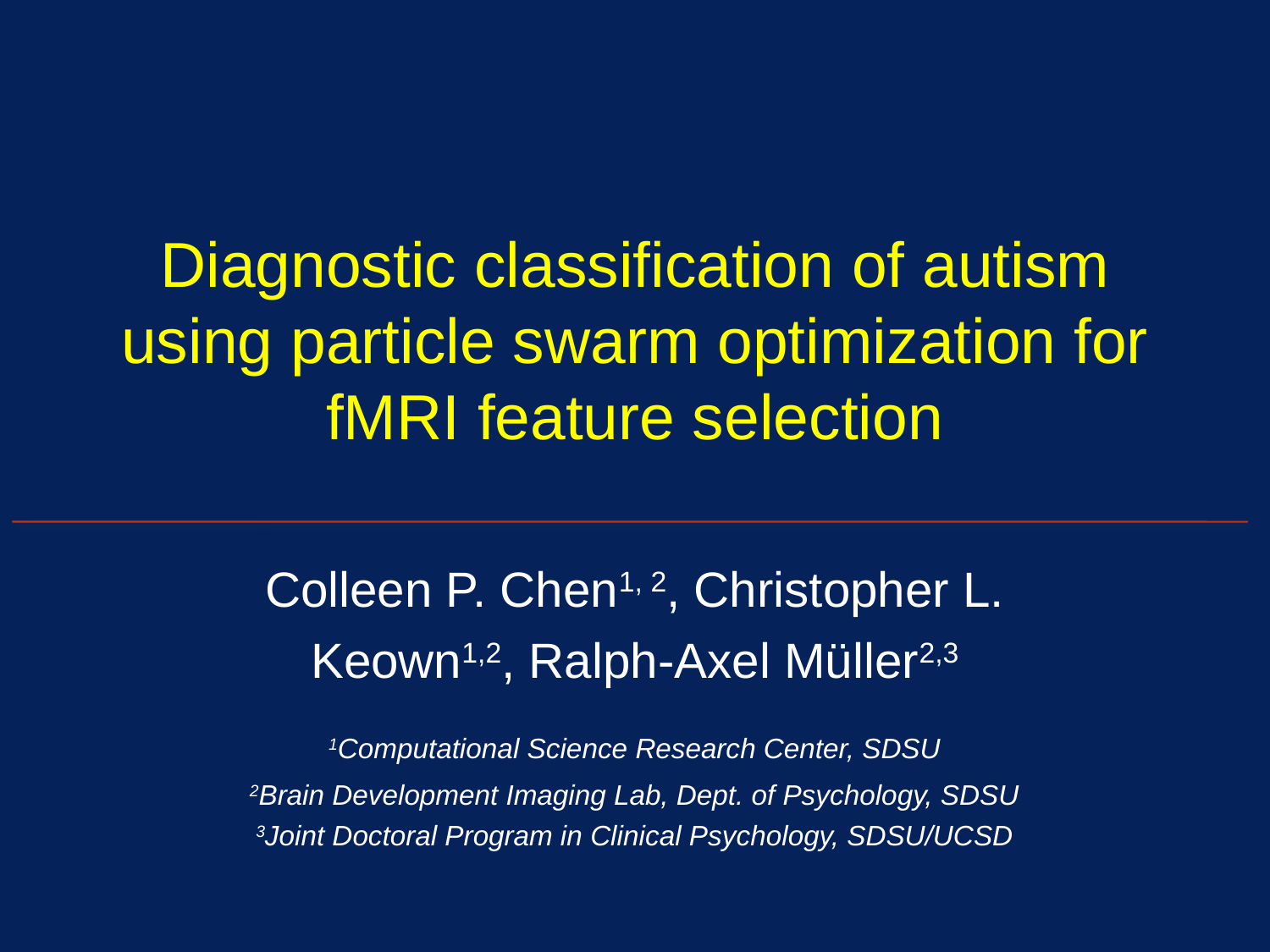

# Diagnostic classification of autism using particle swarm optimization for fMRI feature selection
Colleen P. Chen1, 2, Christopher L. Keown1,2, Ralph-Axel Müller2,3

1Computational Science Research Center, SDSU
2Brain Development Imaging Lab, Dept. of Psychology, SDSU
3Joint Doctoral Program in Clinical Psychology, SDSU/UCSD